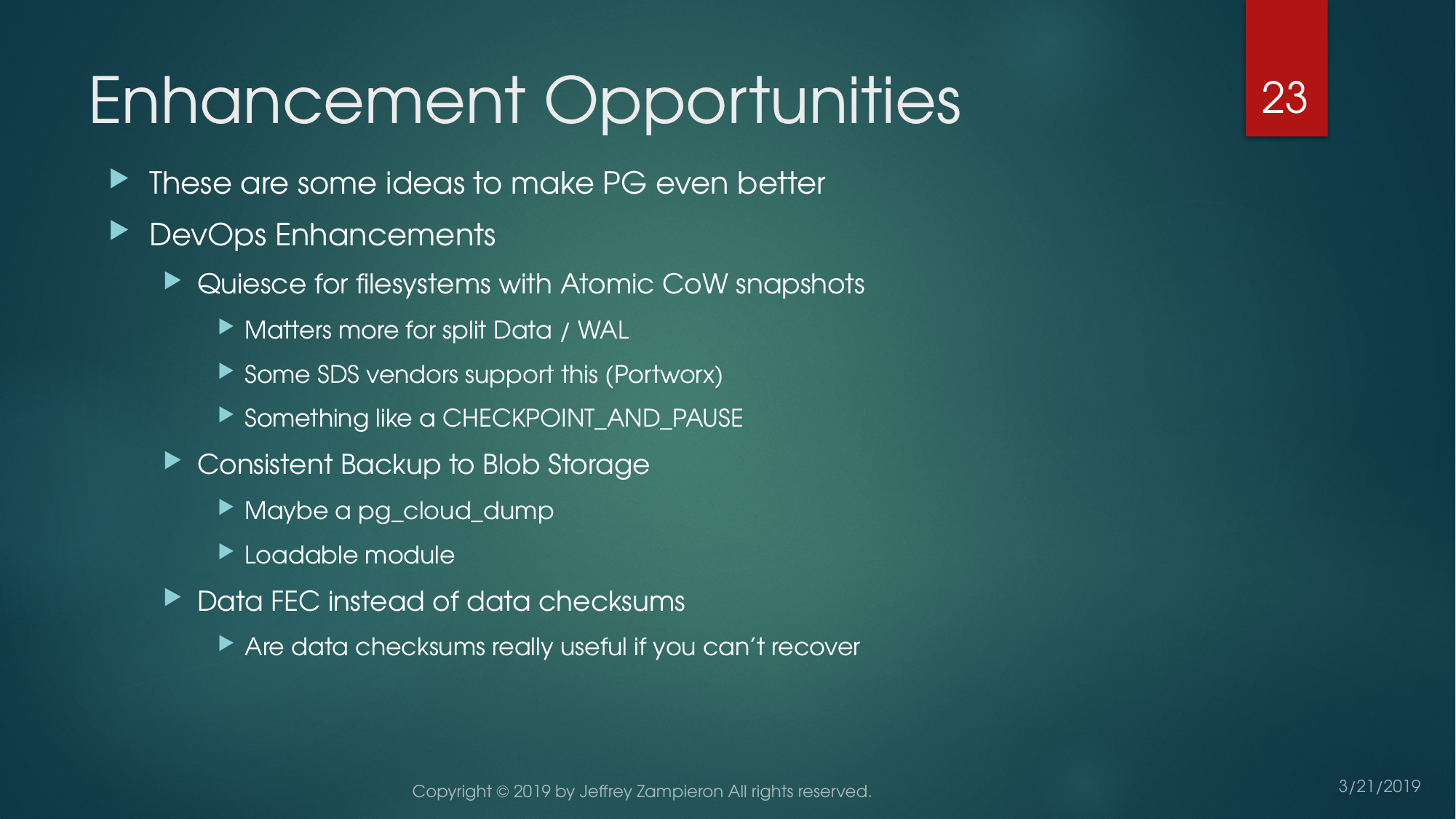

23
# Enhancement Opportunities
These are some ideas to make PG even better
DevOps Enhancements
Quiesce for filesystems with Atomic CoW snapshots
Matters more for split Data / WAL
Some SDS vendors support this (Portworx)
Something like a CHECKPOINT_AND_PAUSE
Consistent Backup to Blob Storage
Maybe a pg_cloud_dump
Loadable module
Data FEC instead of data checksums
Are data checksums really useful if you can’t recover
Copyright © 2019 by Jeffrey Zampieron All rights reserved.
3/21/2019